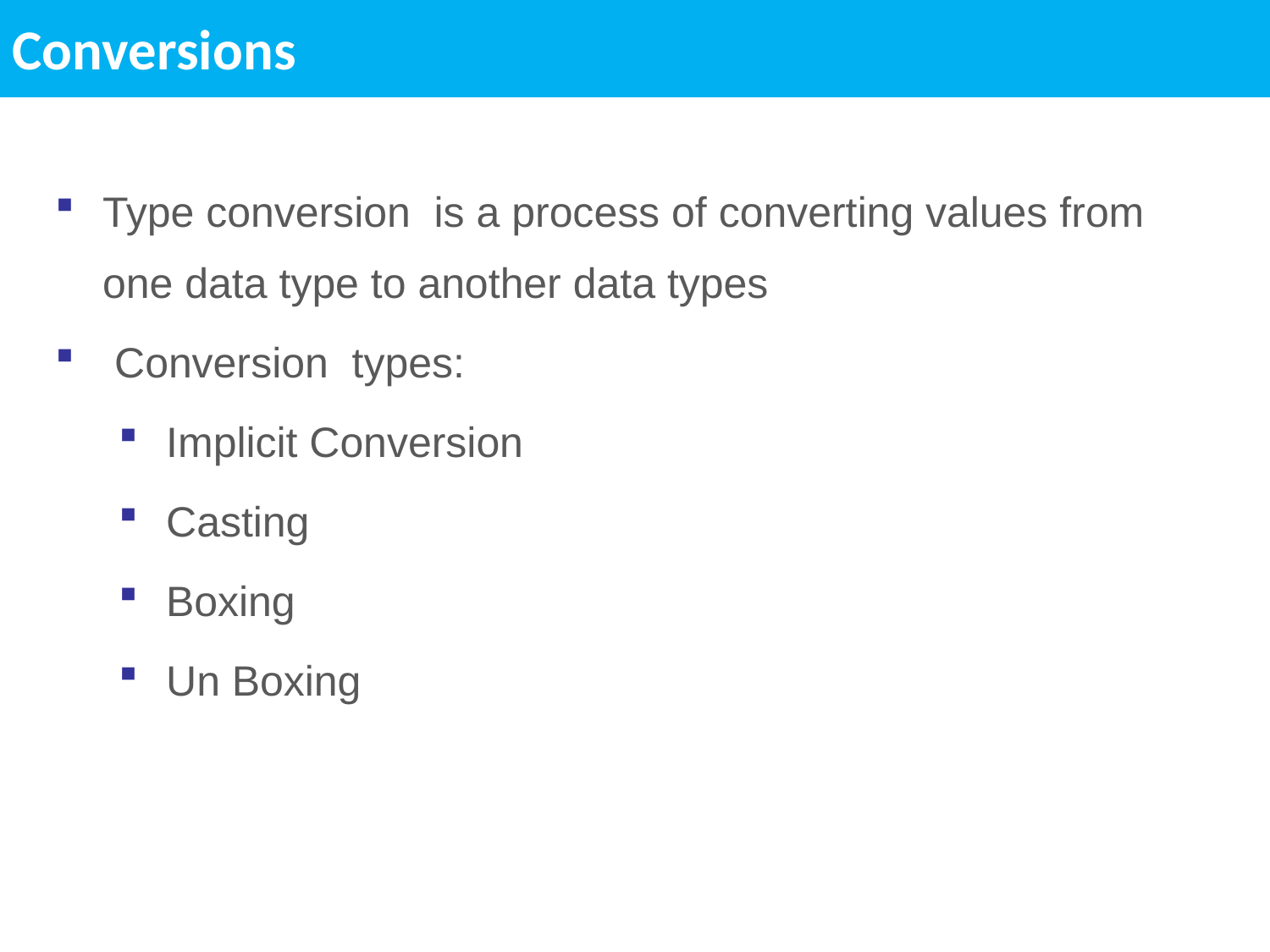

Conversions
Type conversion  is a process of converting values from one data type to another data types
 Conversion  types:
Implicit Conversion
Casting
Boxing
Un Boxing